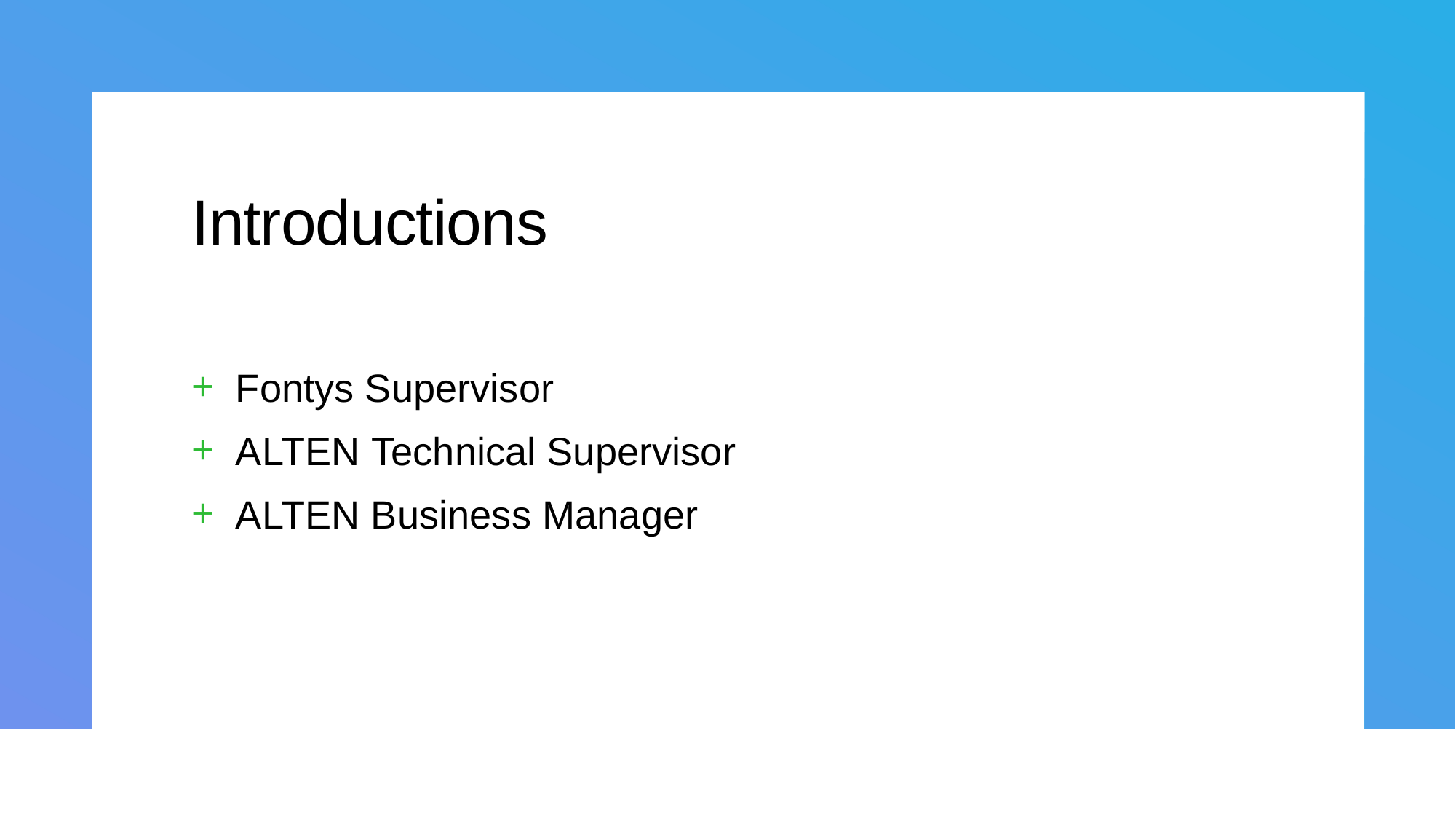

# Introductions
Fontys Supervisor
ALTEN Technical Supervisor
ALTEN Business Manager